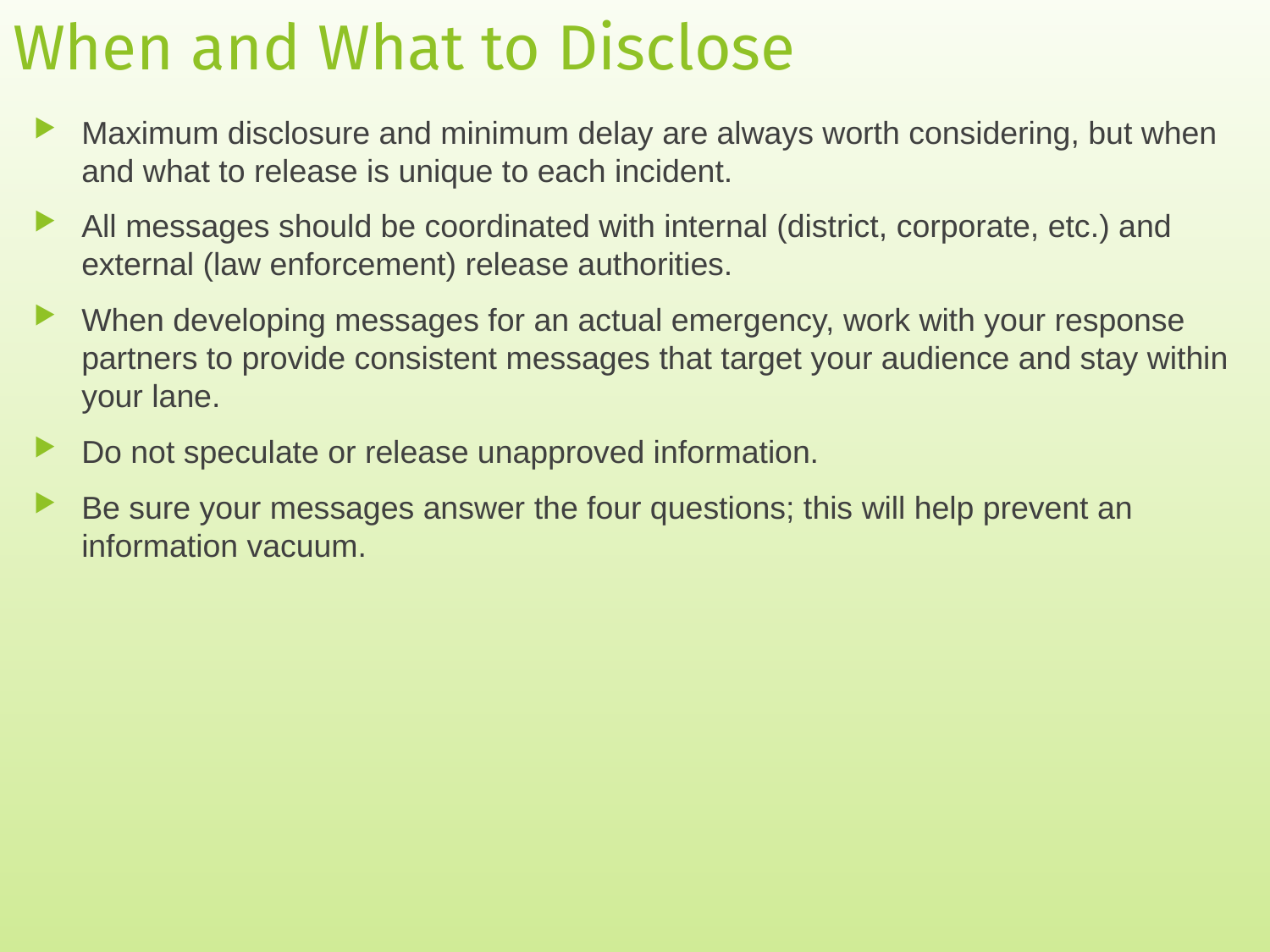

# When and What to Disclose
Maximum disclosure and minimum delay are always worth considering, but when and what to release is unique to each incident.
All messages should be coordinated with internal (district, corporate, etc.) and external (law enforcement) release authorities.
When developing messages for an actual emergency, work with your response partners to provide consistent messages that target your audience and stay within your lane.
Do not speculate or release unapproved information.
Be sure your messages answer the four questions; this will help prevent an information vacuum.
14